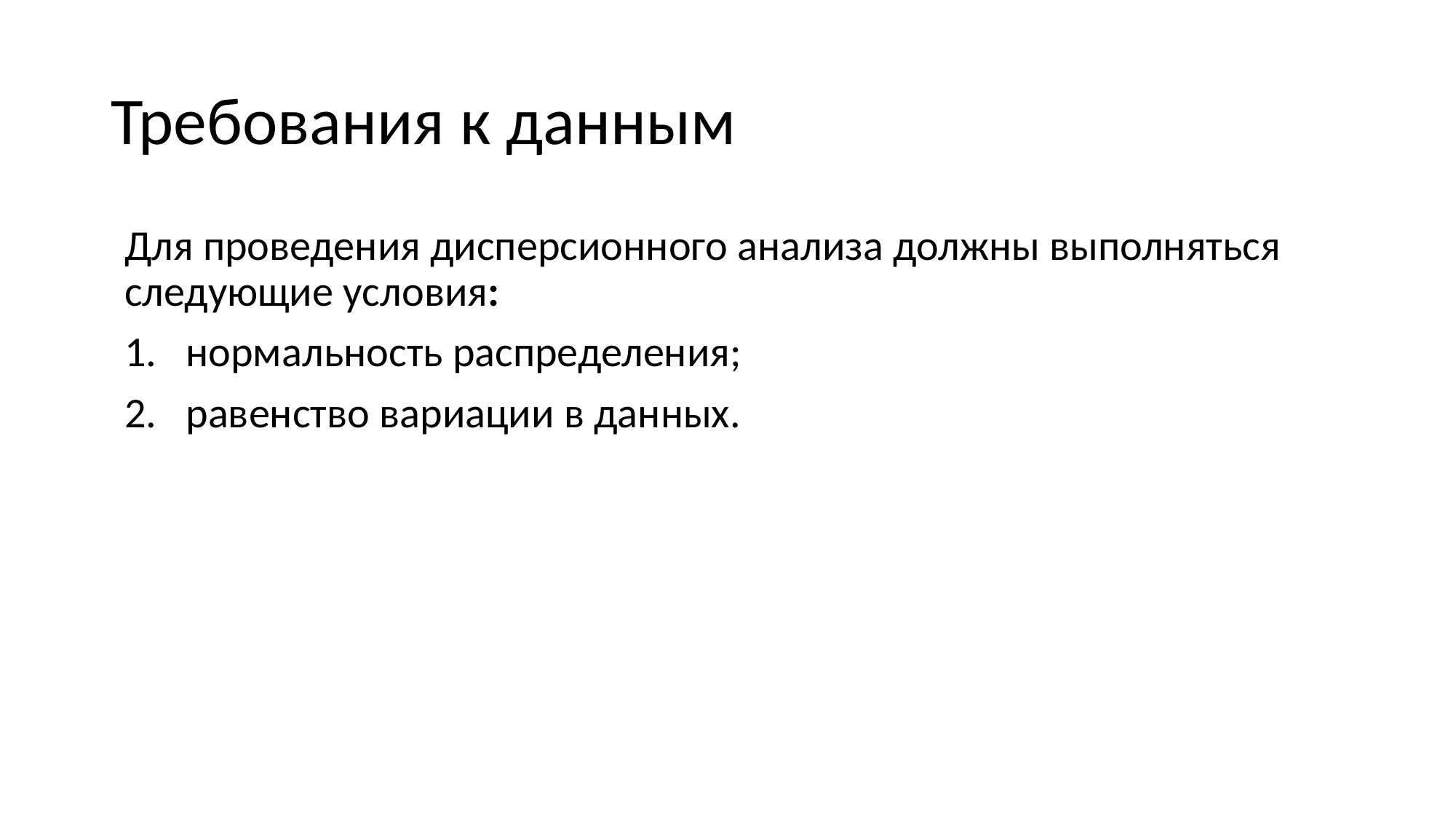

# Требования к данным
Для проведения дисперсионного анализа должны выполняться следующие условия:
нормальность распределения;
равенство вариации в данных.